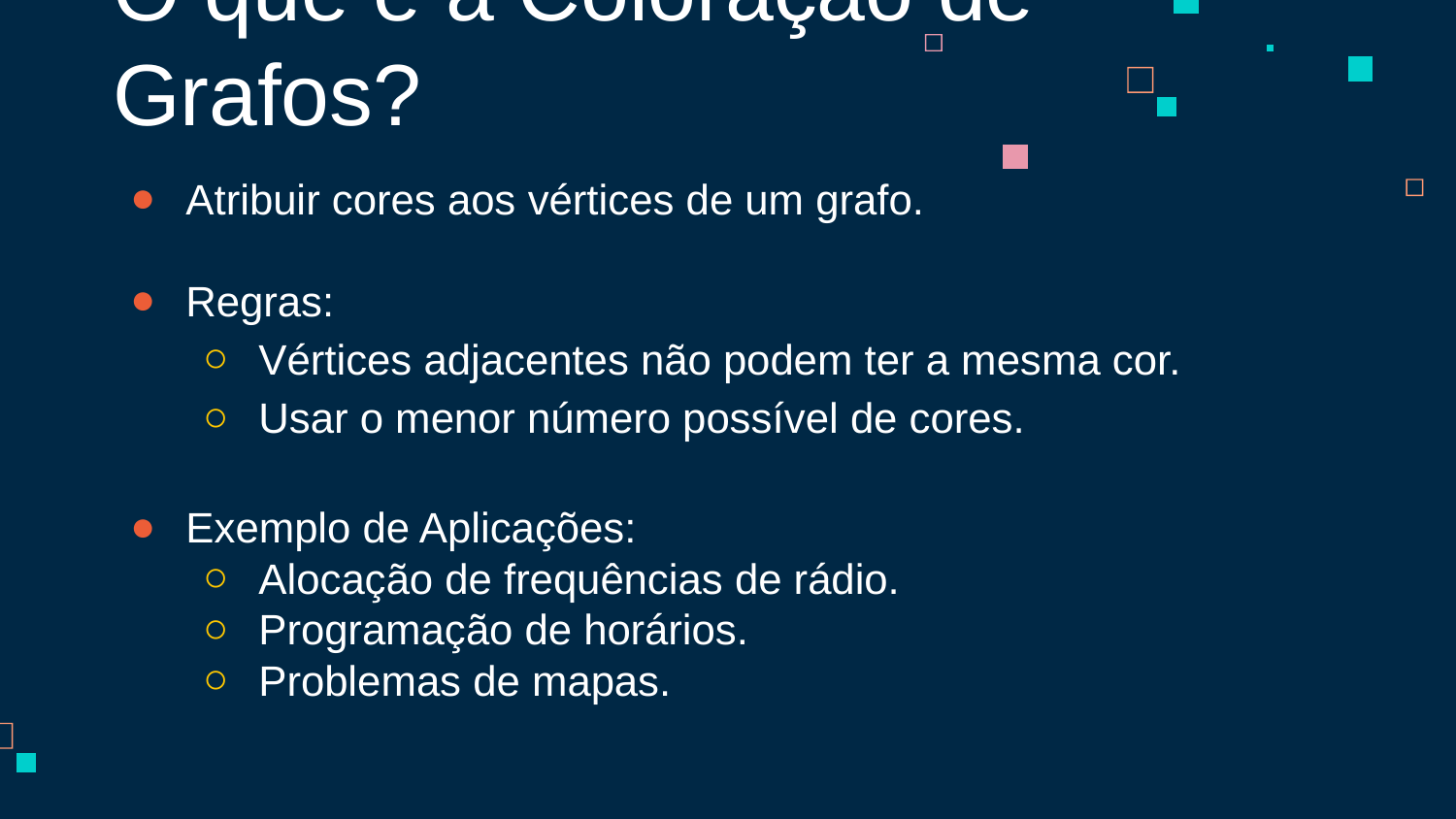

# O que é a Coloração de Grafos?
Atribuir cores aos vértices de um grafo.
Regras:
Vértices adjacentes não podem ter a mesma cor.
Usar o menor número possível de cores.
Exemplo de Aplicações:
Alocação de frequências de rádio.
Programação de horários.
Problemas de mapas.